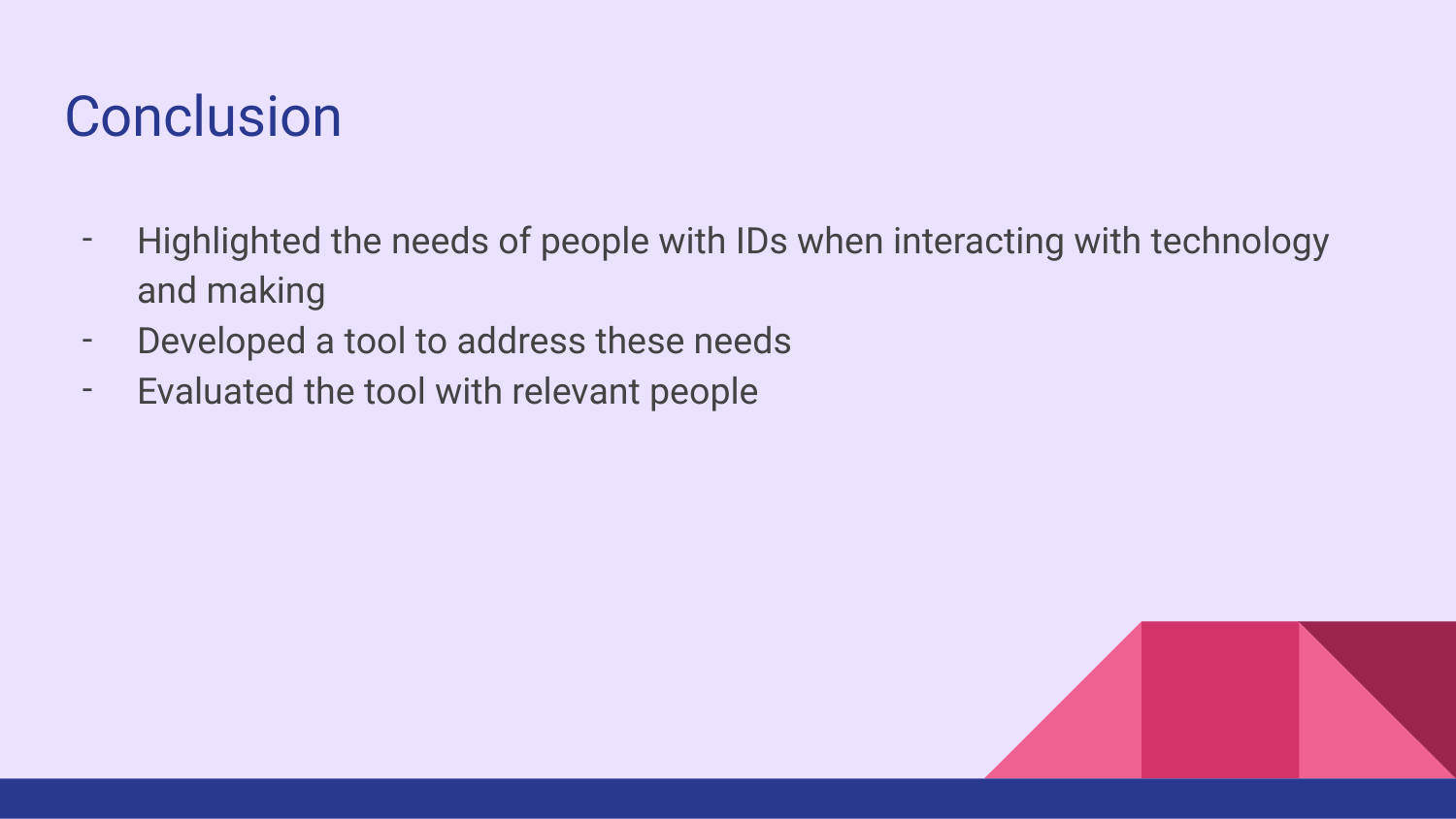

# Conclusion
Highlighted the needs of people with IDs when interacting with technology and making
Developed a tool to address these needs
Evaluated the tool with relevant people